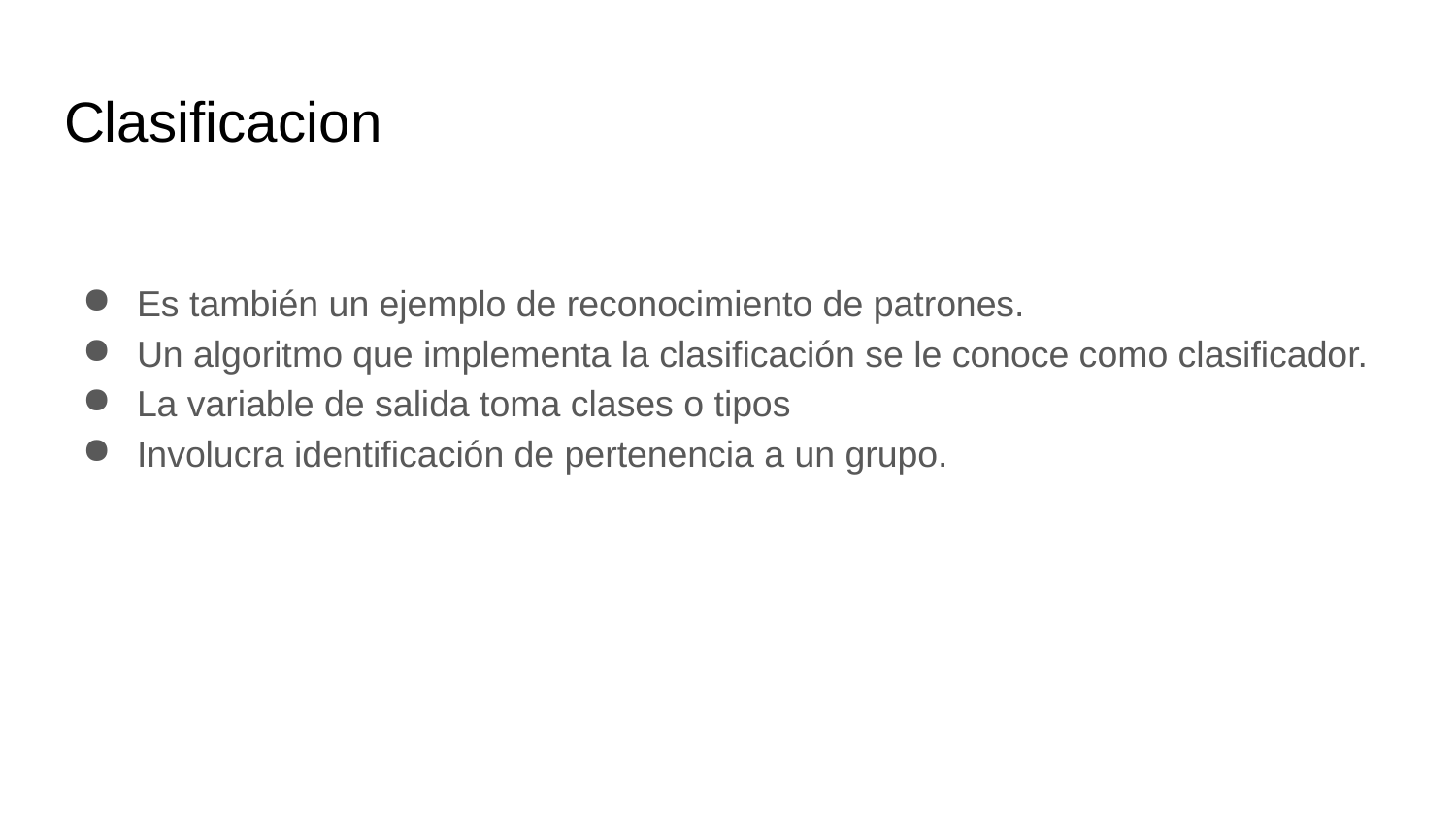

# Clasificacion

Es también un ejemplo de reconocimiento de patrones.
Un algoritmo que implementa la clasificación se le conoce como clasificador.
La variable de salida toma clases o tipos
Involucra identificación de pertenencia a un grupo.